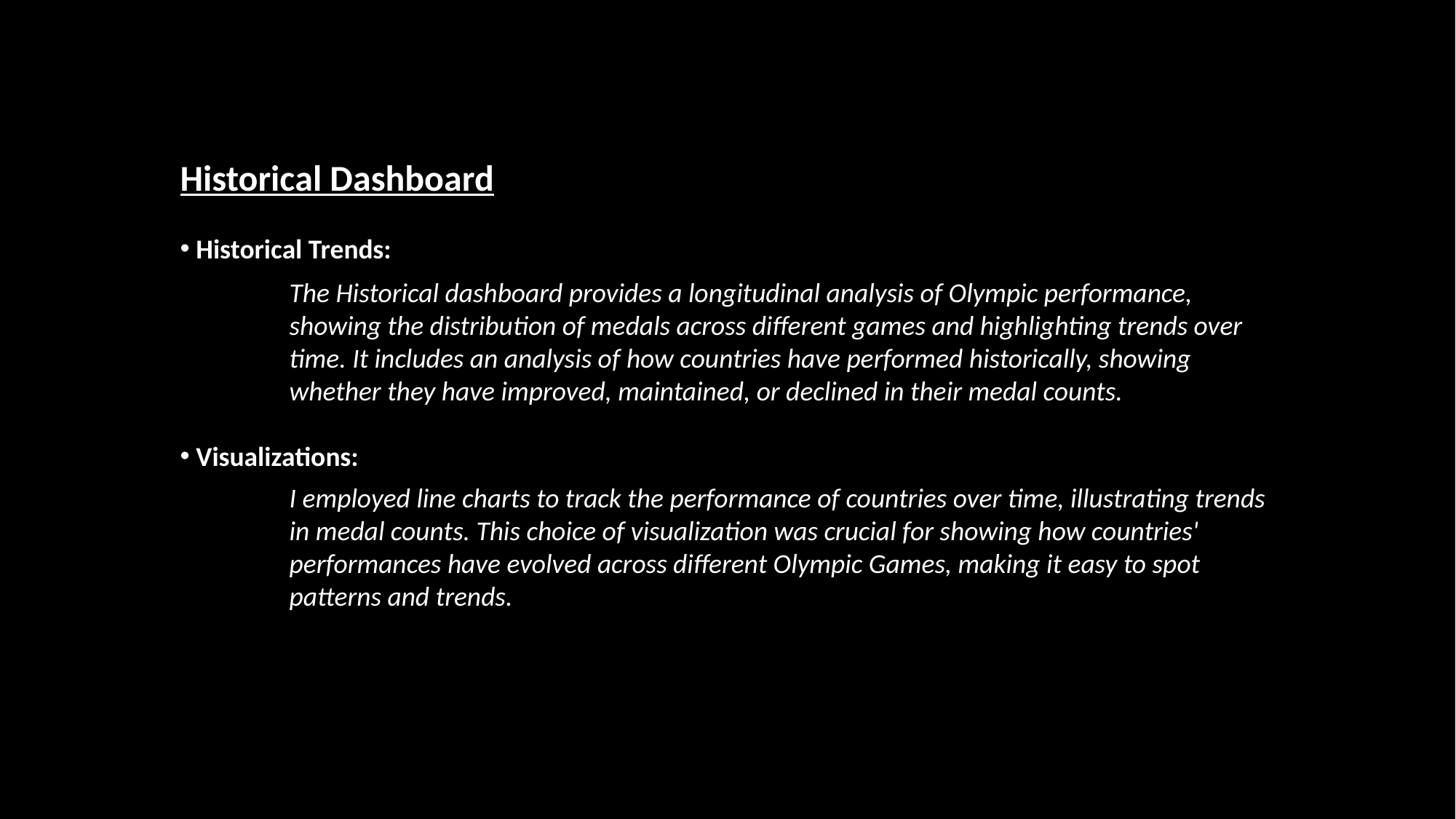

Historical Dashboard

 Historical Trends:

The Historical dashboard provides a longitudinal analysis of Olympic performance, showing the distribution of medals across different games and highlighting trends over time. It includes an analysis of how countries have performed historically, showing whether they have improved, maintained, or declined in their medal counts.

 Visualizations:

I employed line charts to track the performance of countries over time, illustrating trends in medal counts. This choice of visualization was crucial for showing how countries' performances have evolved across different Olympic Games, making it easy to spot patterns and trends.